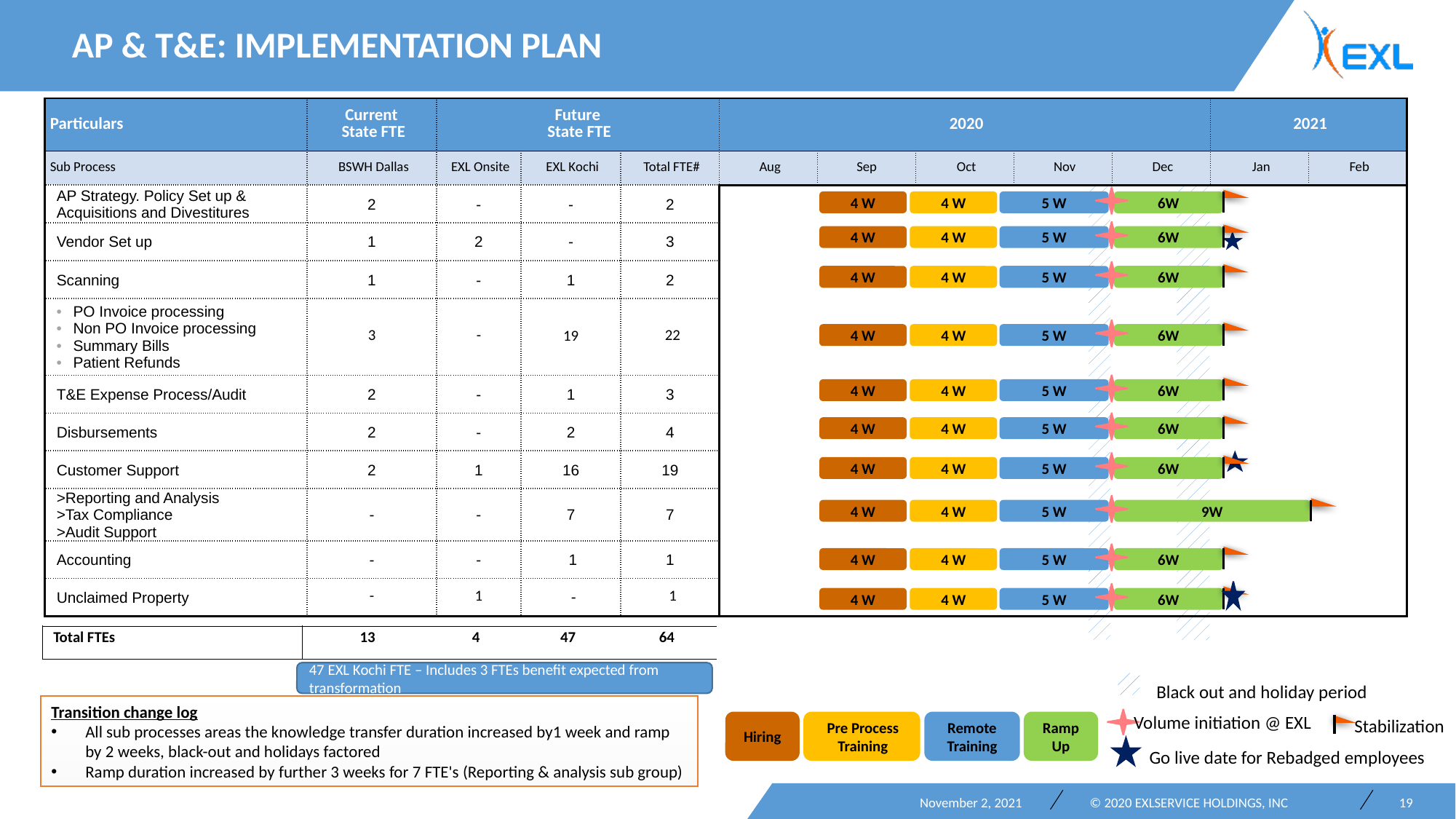

AP & T&E: Implementation Plan
| Particulars | Current State FTE | Future State FTE |  |  | 2020 |  |  |  |  | 2021 |  |
| --- | --- | --- | --- | --- | --- | --- | --- | --- | --- | --- | --- |
| Sub Process | BSWH Dallas | EXL Onsite | EXL Kochi | Total FTE# | Aug | Sep | Oct | Nov | Dec | Jan | Feb |
| AP Strategy. Policy Set up & Acquisitions and Divestitures | 2 | - | - | 2 |  |  |  |  |  |  |  |
| Vendor Set up | 1 | 2 | - | 3 |  |  |  |  |  |  |  |
| Scanning | 1 | - | 1 | 2 |  |  |  |  |  |  |  |
| PO Invoice processing Non PO Invoice processing Summary Bills Patient Refunds | 3 | - | 19 | 22 |  |  |  |  |  |  |  |
| T&E Expense Process/Audit | 2 | - | 1 | 3 |  |  |  |  |  |  |  |
| Disbursements | 2 | - | 2 | 4 |  |  |  |  |  |  |  |
| Customer Support | 2 | 1 | 16 | 19 |  |  |  |  |  |  |  |
| >Reporting and Analysis >Tax Compliance >Audit Support | - | - | 7 | 7 |  |  |  |  |  |  |  |
| Accounting | - | - | 1 | 1 |  |  |  |  |  |  |  |
| Unclaimed Property | - | 1 | - | 1 |  |  |  |  |  |  |  |

4 W
4 W
5 W
6W

4 W
4 W
5 W
6W

4 W
4 W
5 W
6W

4 W
4 W
5 W
6W

4 W
4 W
5 W
6W

4 W
4 W
5 W
6W

4 W
4 W
5 W
6W

4 W
4 W
5 W
9W

4 W
4 W
5 W
6W

4 W
4 W
5 W
6W
| Total FTEs | 13 | 4 | 47 | 64 |
| --- | --- | --- | --- | --- |
47 EXL Kochi FTE – Includes 3 FTEs benefit expected from transformation

Black out and holiday period
Transition change log
All sub processes areas the knowledge transfer duration increased by1 week and ramp by 2 weeks, black-out and holidays factored
Ramp duration increased by further 3 weeks for 7 FTE's (Reporting & analysis sub group)

Volume initiation @ EXL
Pre Process Training
Remote Training
Ramp Up
Hiring
Stabilization

Go live date for Rebadged employees